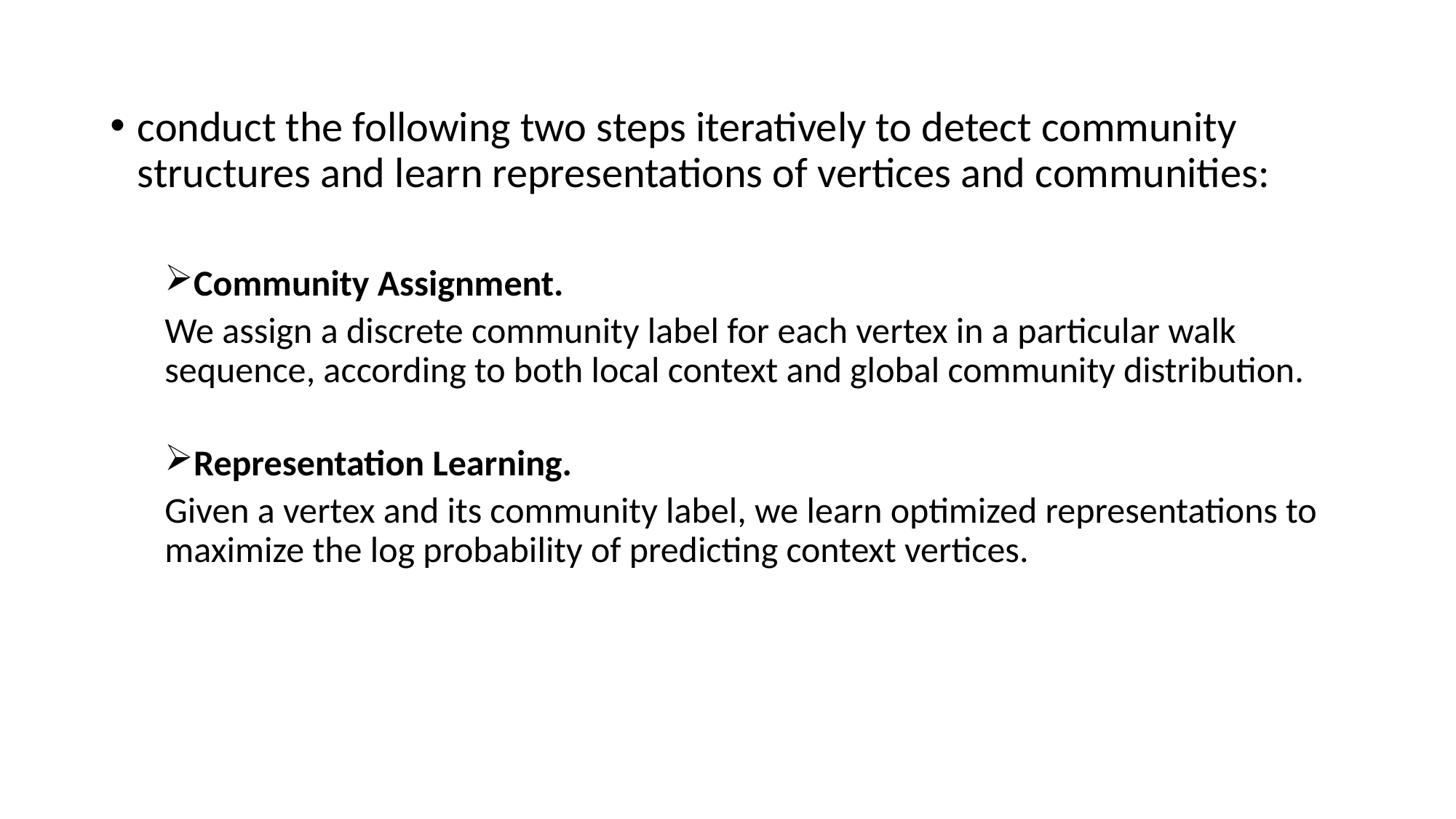

conduct the following two steps iteratively to detect community structures and learn representations of vertices and communities:

Community Assignment.
We assign a discrete community label for each vertex in a particular walk sequence, according to both local context and global community distribution.

Representation Learning.
Given a vertex and its community label, we learn optimized representations to maximize the log probability of predicting context vertices.